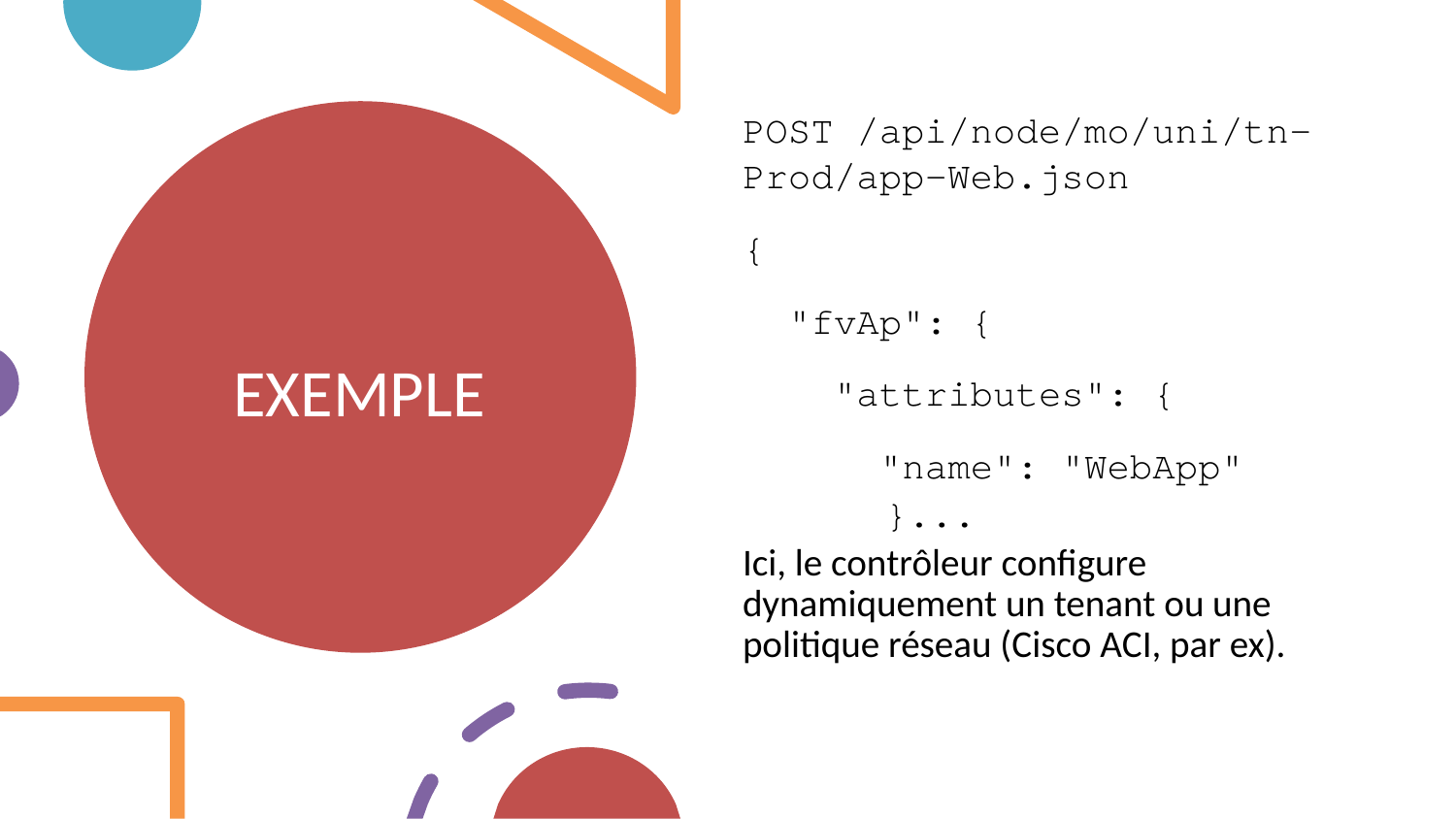

POST /api/node/mo/uni/tn-Prod/app-Web.json
{
  "fvAp": {
    "attributes": {
      "name": "WebApp"
    }...
Ici, le contrôleur configure dynamiquement un tenant ou une politique réseau (Cisco ACI, par ex).

# EXEMPLE